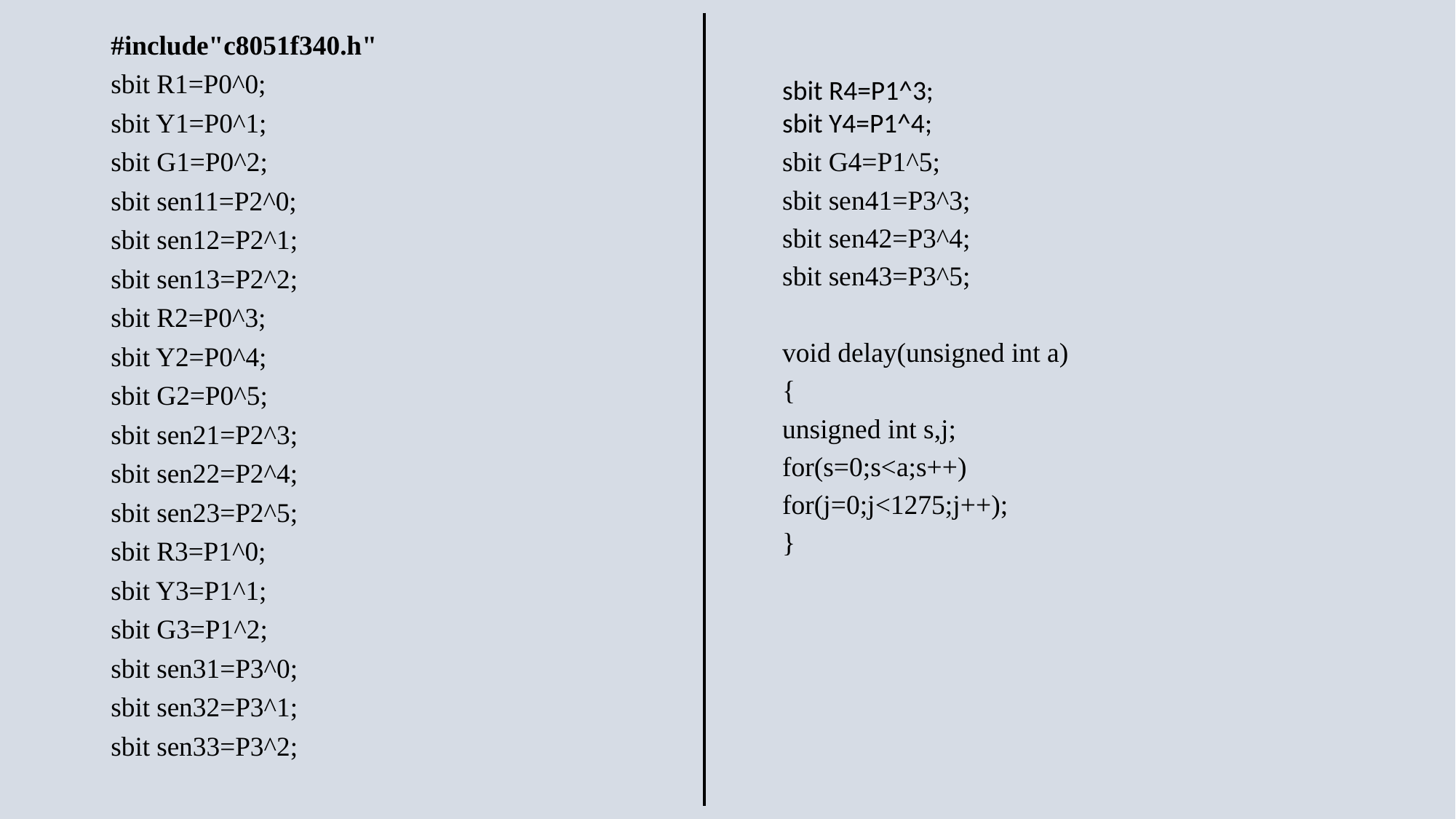

#include"c8051f340.h"
sbit R1=P0^0;
sbit Y1=P0^1;
sbit G1=P0^2;
sbit sen11=P2^0;
sbit sen12=P2^1;
sbit sen13=P2^2;
sbit R2=P0^3;
sbit Y2=P0^4;
sbit G2=P0^5;
sbit sen21=P2^3;
sbit sen22=P2^4;
sbit sen23=P2^5;
sbit R3=P1^0;
sbit Y3=P1^1;
sbit G3=P1^2;
sbit sen31=P3^0;
sbit sen32=P3^1;
sbit sen33=P3^2;

sbit R4=P1^3;
sbit Y4=P1^4;
sbit G4=P1^5;
sbit sen41=P3^3;
sbit sen42=P3^4;
sbit sen43=P3^5;

void delay(unsigned int a)
{
unsigned int s,j;
for(s=0;s<a;s++)
for(j=0;j<1275;j++);
}